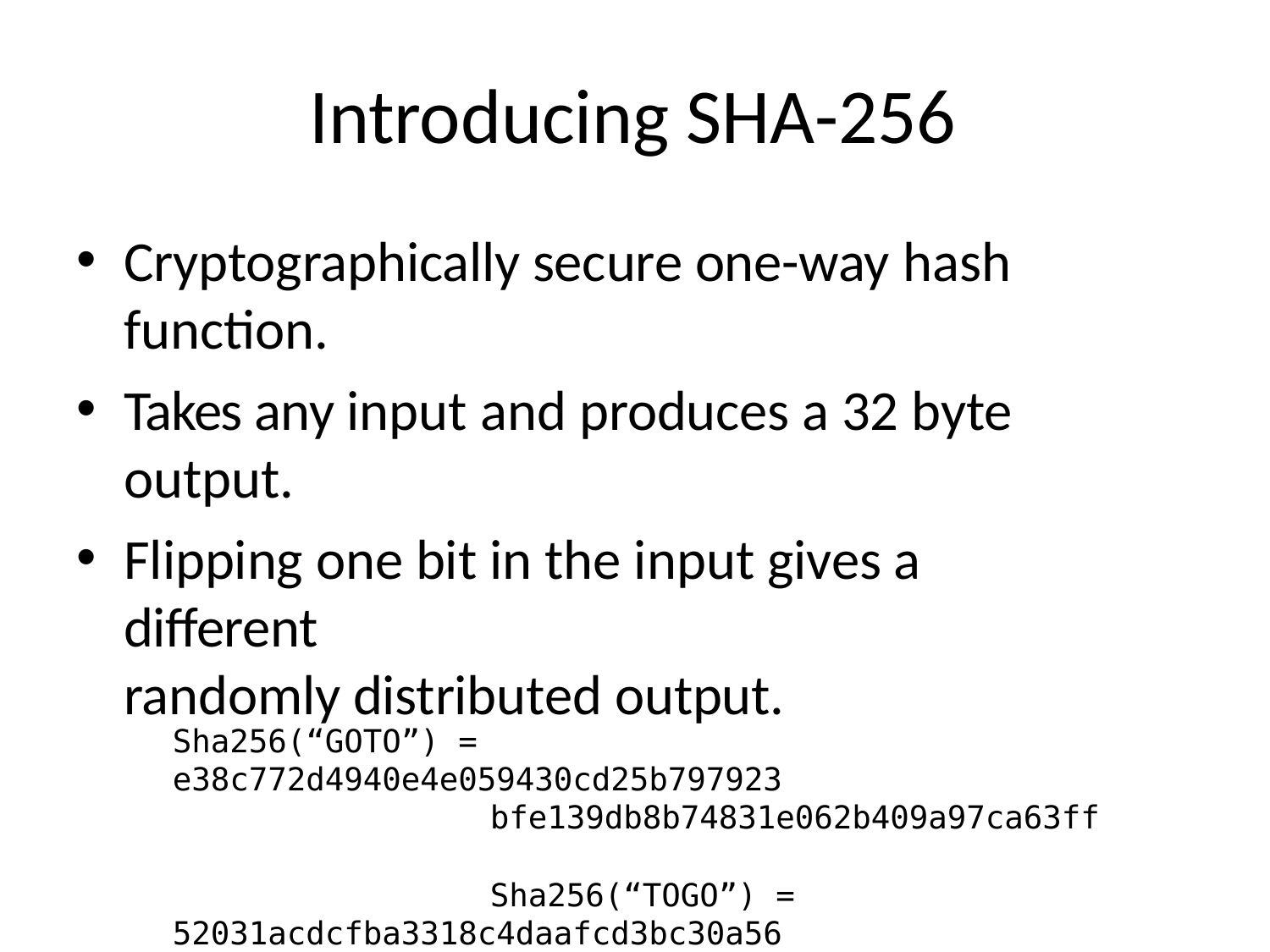

# Introducing SHA-256
Cryptographically secure one-way hash
function.
Takes any input and produces a 32 byte  output.
Flipping one bit in the input gives a different
randomly distributed output.
Sha256(“GOTO”) = e38c772d4940e4e059430cd25b797923
bfe139db8b74831e062b409a97ca63ff

Sha256(“TOGO”) = 52031acdcfba3318c4daafcd3bc30a56
be3a455dfa59128d72bcf74ef52491bb